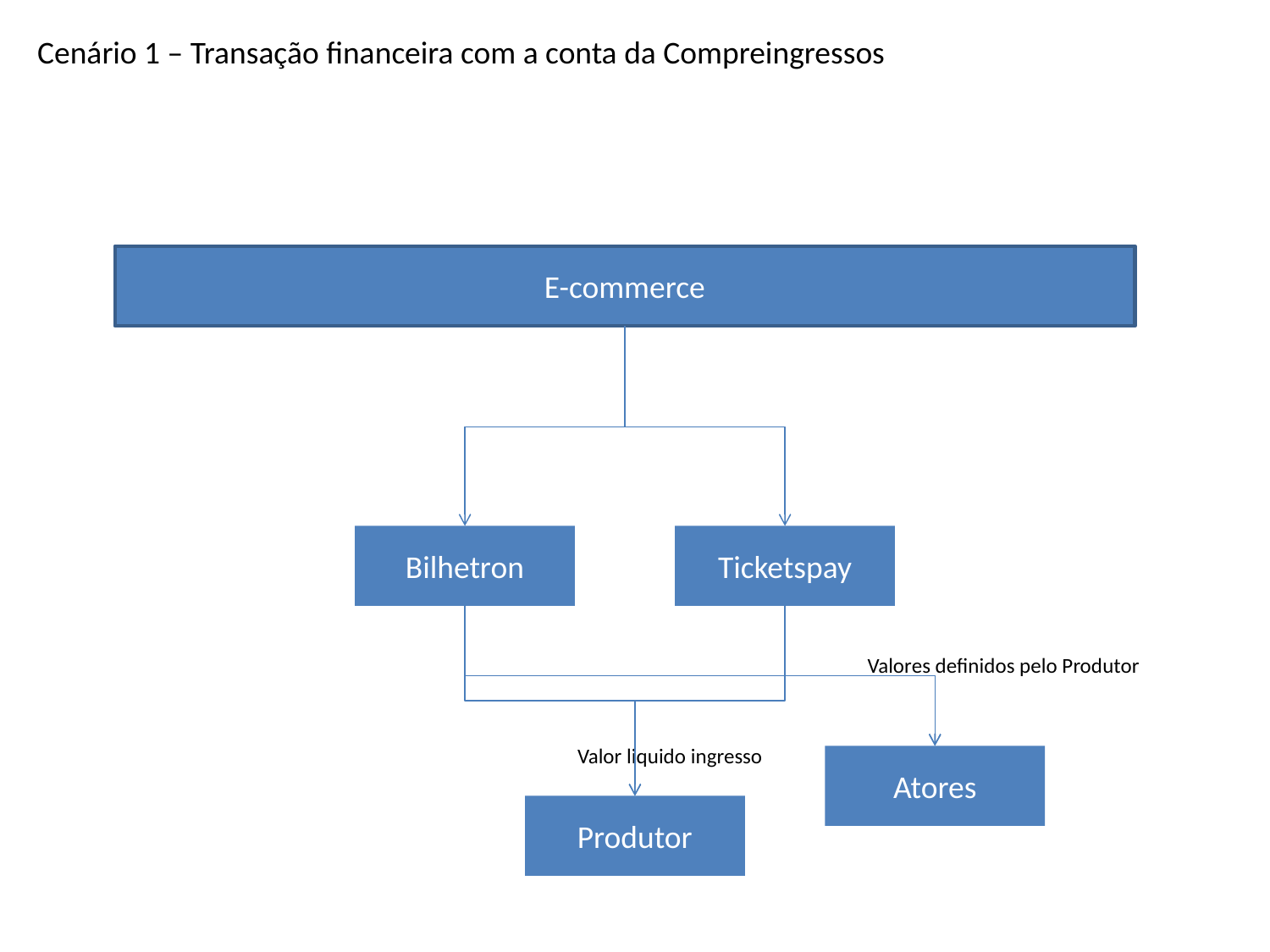

Cenário 1 – Transação financeira com a conta da Compreingressos
E-commerce
Bilhetron
Ticketspay
Valores definidos pelo Produtor
Valor liquido ingresso
Atores
Produtor